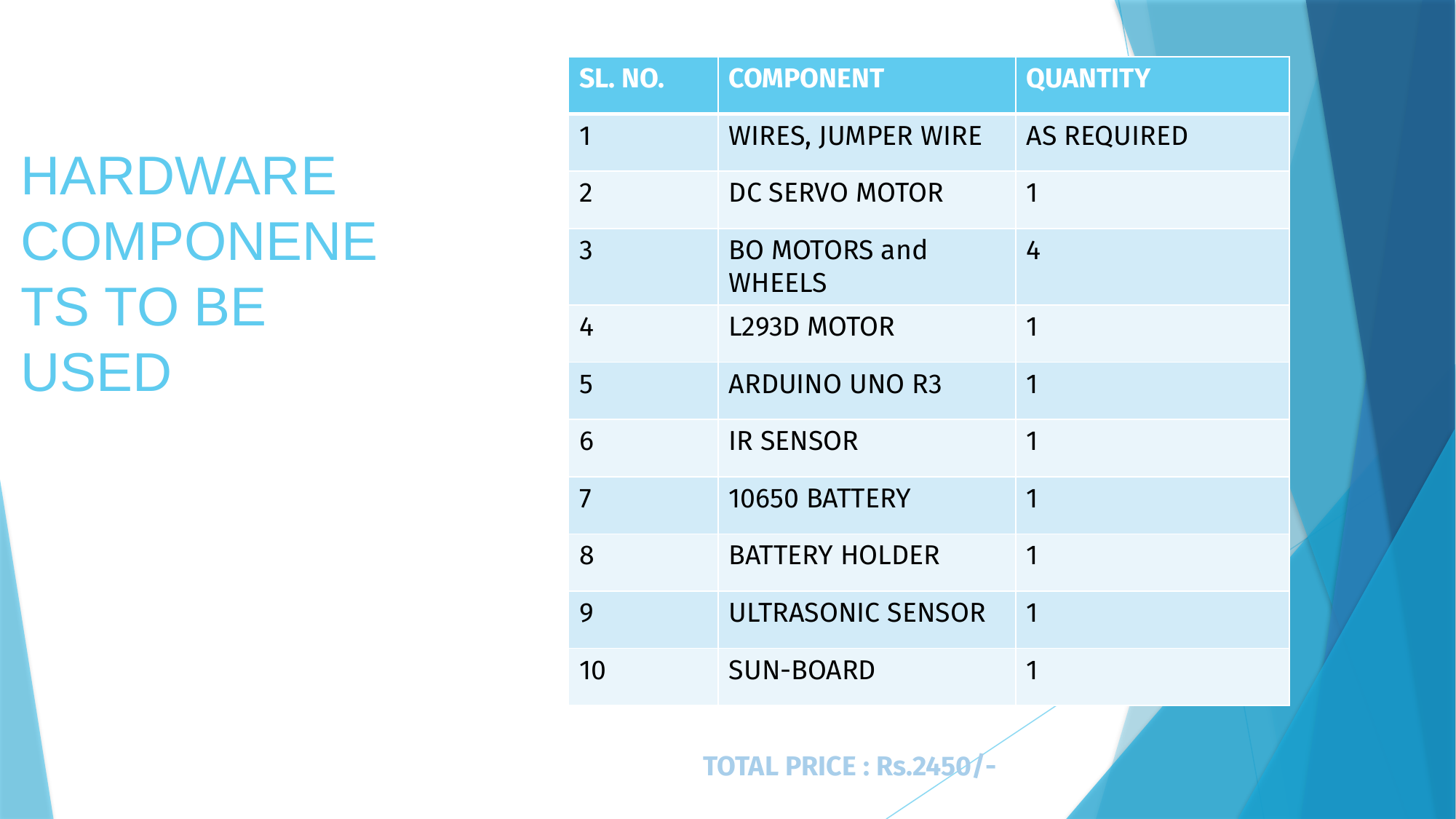

| SL. NO. | COMPONENT | QUANTITY |
| --- | --- | --- |
| 1 | WIRES, JUMPER WIRE | AS REQUIRED |
| 2 | DC SERVO MOTOR | 1 |
| 3 | BO MOTORS and WHEELS | 4 |
| 4 | L293D MOTOR | 1 |
| 5 | ARDUINO UNO R3 | 1 |
| 6 | IR SENSOR | 1 |
| 7 | 10650 BATTERY | 1 |
| 8 | BATTERY HOLDER | 1 |
| 9 | ULTRASONIC SENSOR | 1 |
| 10 | SUN-BOARD | 1 |
# HARDWARE COMPONENETS TO BE USED
TOTAL PRICE : Rs.2450/-